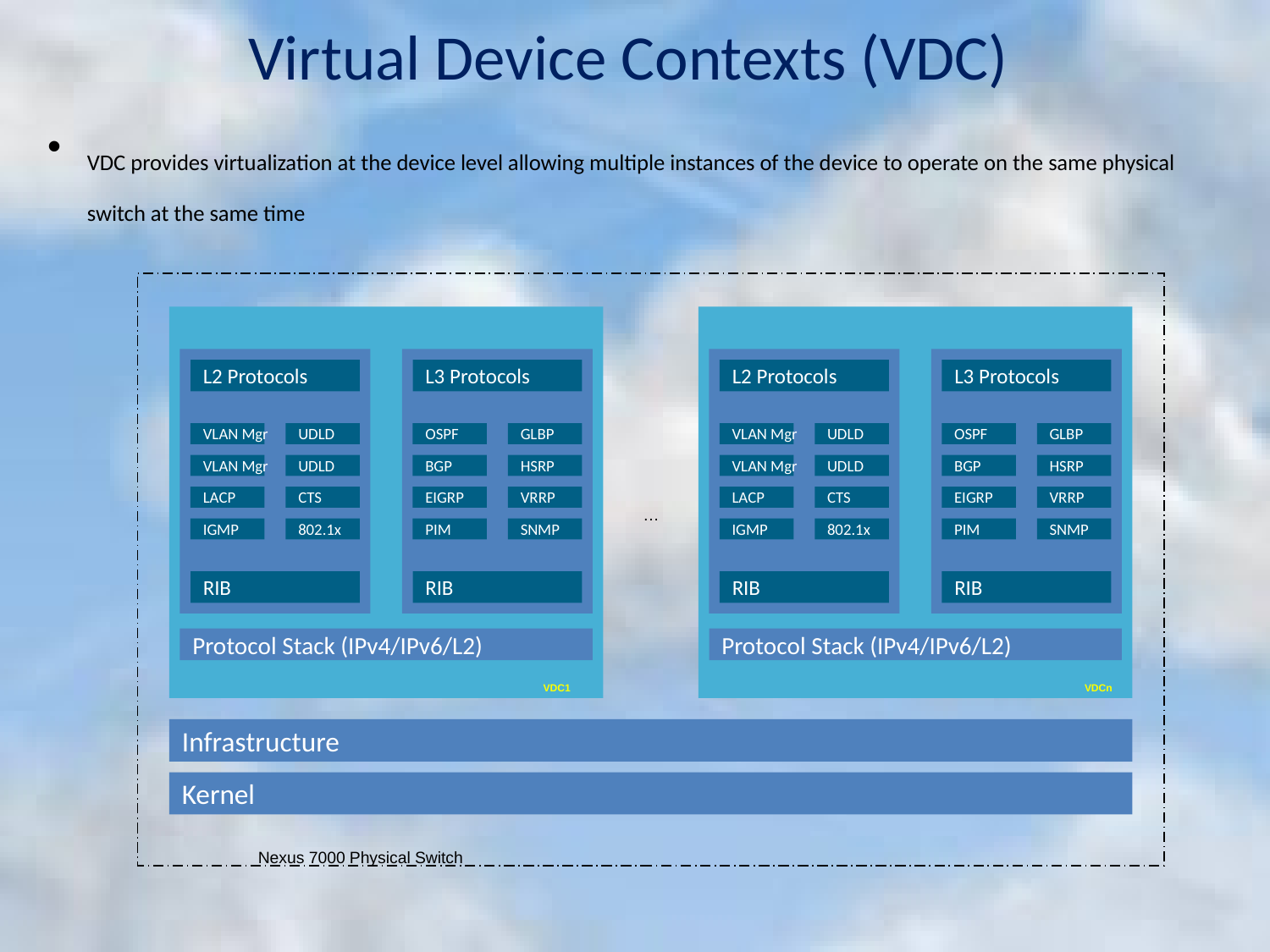

# Virtual Device Contexts (VDC)
VDC provides virtualization at the device level allowing multiple instances of the device to operate on the same physical switch at the same time

L2 Protocols
L3 Protocols
L2 Protocols
L3 Protocols
VLAN Mgr
UDLD
OSPF
GLBP
VLAN Mgr
UDLD
OSPF
GLBP
VLAN Mgr
UDLD
BGP
HSRP
VLAN Mgr
UDLD
BGP
HSRP
…
LACP
CTS
EIGRP
VRRP
LACP
CTS
EIGRP
VRRP
IGMP
802.1x
PIM
SNMP
IGMP
802.1x
PIM
SNMP
RIB
RIB
RIB
RIB
Protocol Stack (IPv4/IPv6/L2)
Protocol Stack (IPv4/IPv6/L2)
VDC1
VDCn
Infrastructure
Kernel
Nexus 7000 Physical Switch